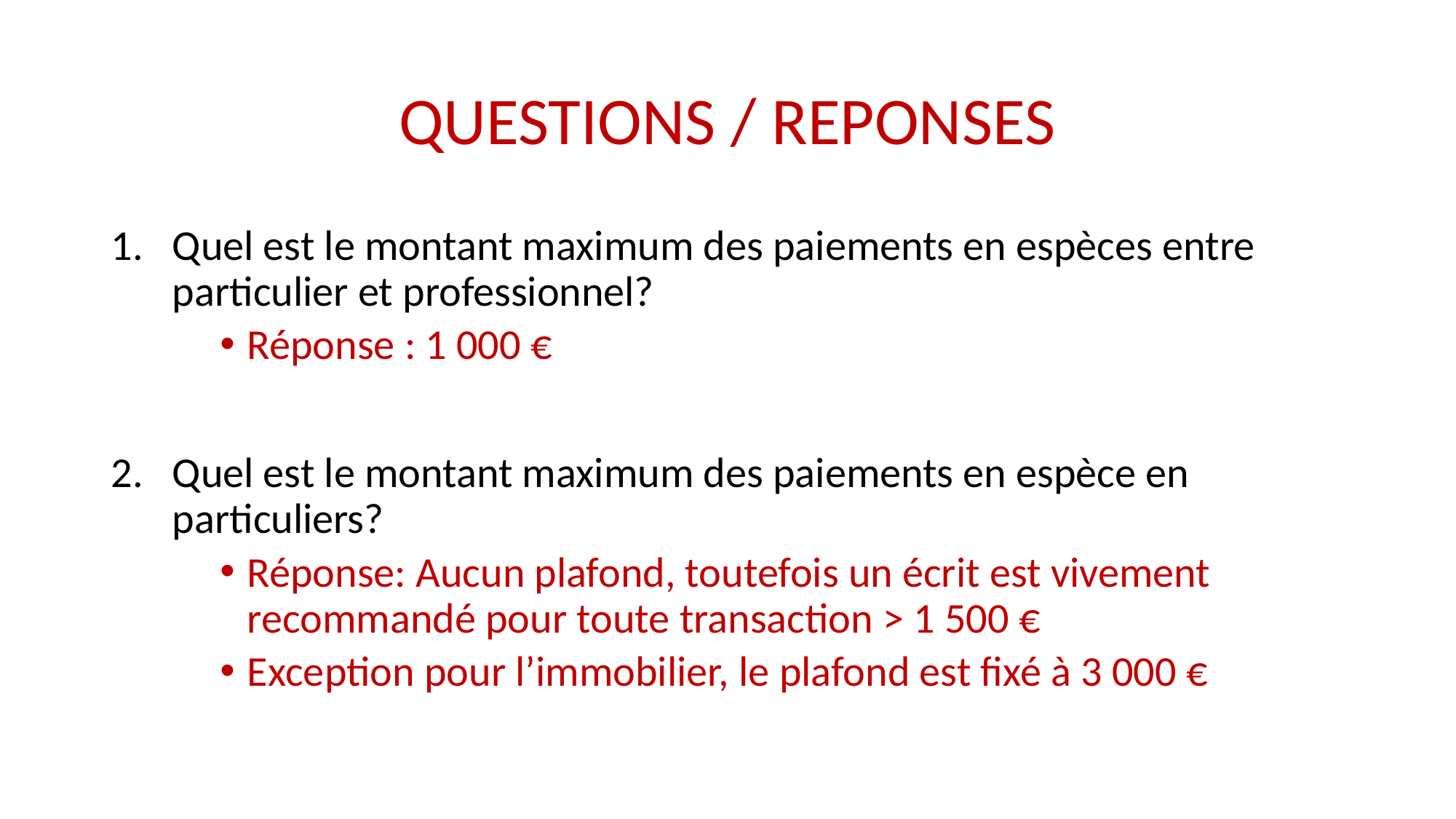

# QUESTIONS / REPONSES
Quel est le montant maximum des paiements en espèces entre particulier et professionnel?
Réponse : 1 000 €

Quel est le montant maximum des paiements en espèce en particuliers?
Réponse: Aucun plafond, toutefois un écrit est vivement recommandé pour toute transaction > 1 500 €
Exception pour l’immobilier, le plafond est fixé à 3 000 €